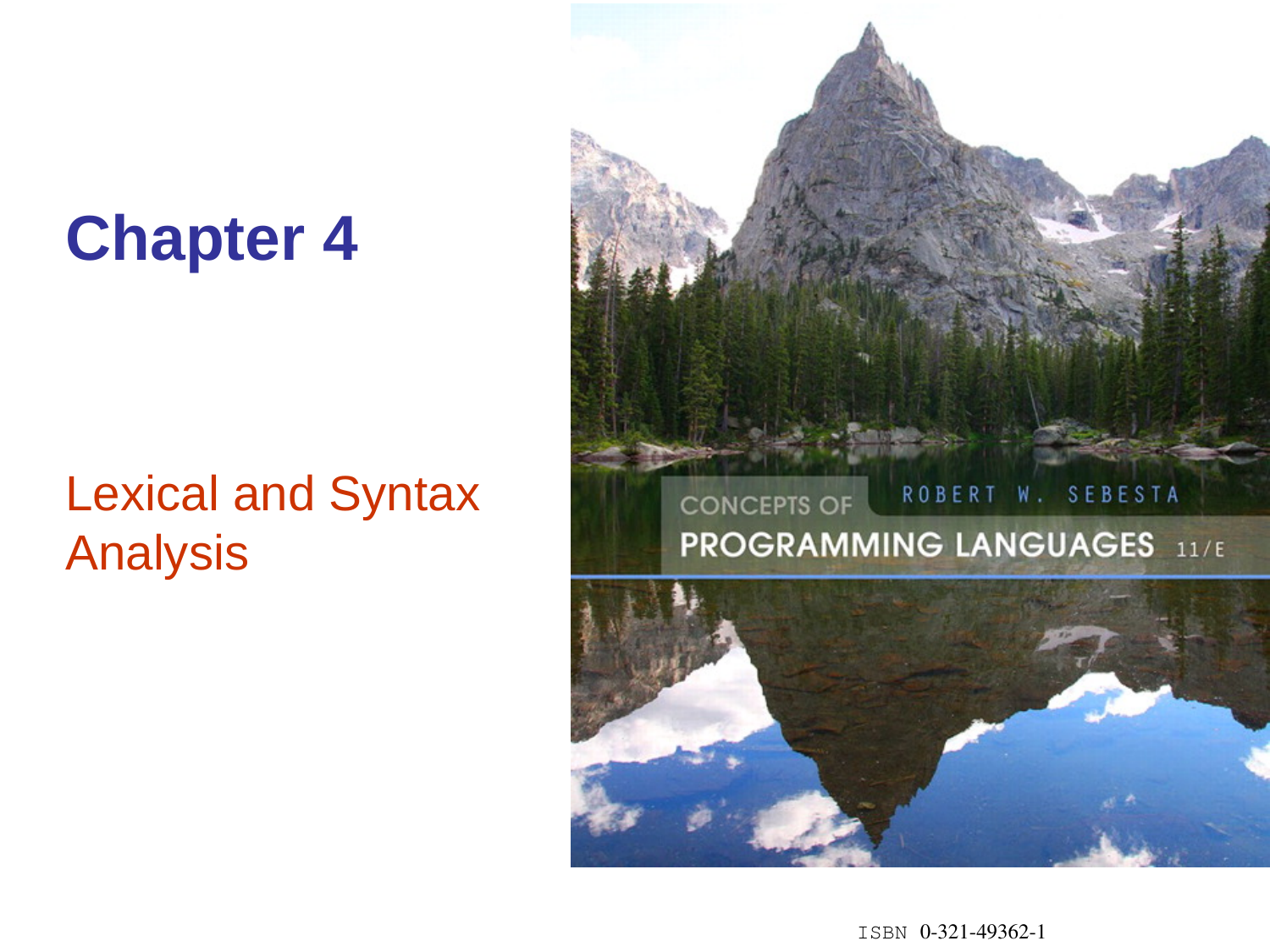

# Chapter 4
Lexical and Syntax Analysis